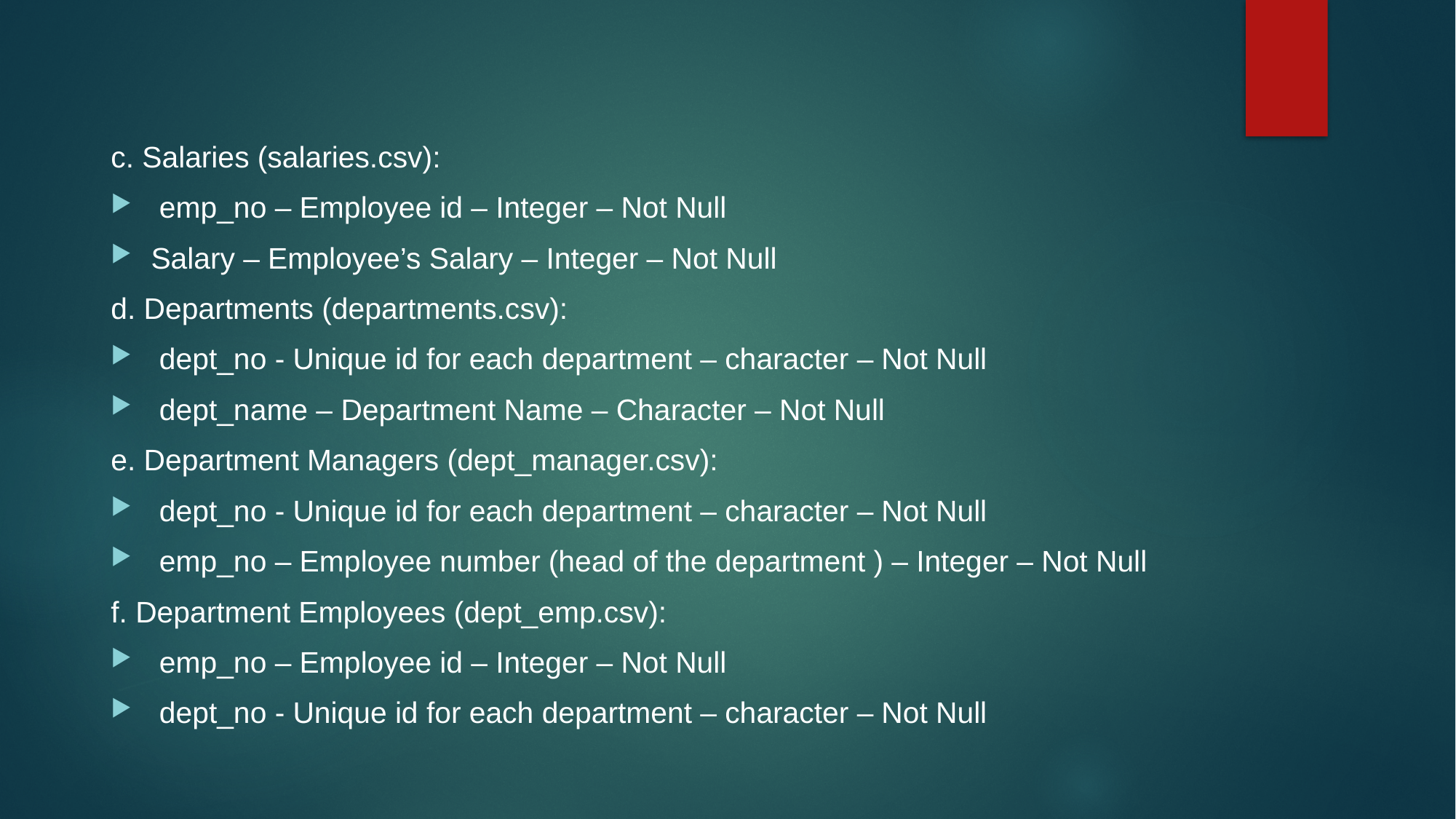

c. Salaries (salaries.csv):
 emp_no – Employee id – Integer – Not Null
Salary – Employee’s Salary – Integer – Not Null
d. Departments (departments.csv):
 dept_no - Unique id for each department – character – Not Null
 dept_name – Department Name – Character – Not Null
e. Department Managers (dept_manager.csv):
 dept_no - Unique id for each department – character – Not Null
 emp_no – Employee number (head of the department ) – Integer – Not Null
f. Department Employees (dept_emp.csv):
 emp_no – Employee id – Integer – Not Null
 dept_no - Unique id for each department – character – Not Null